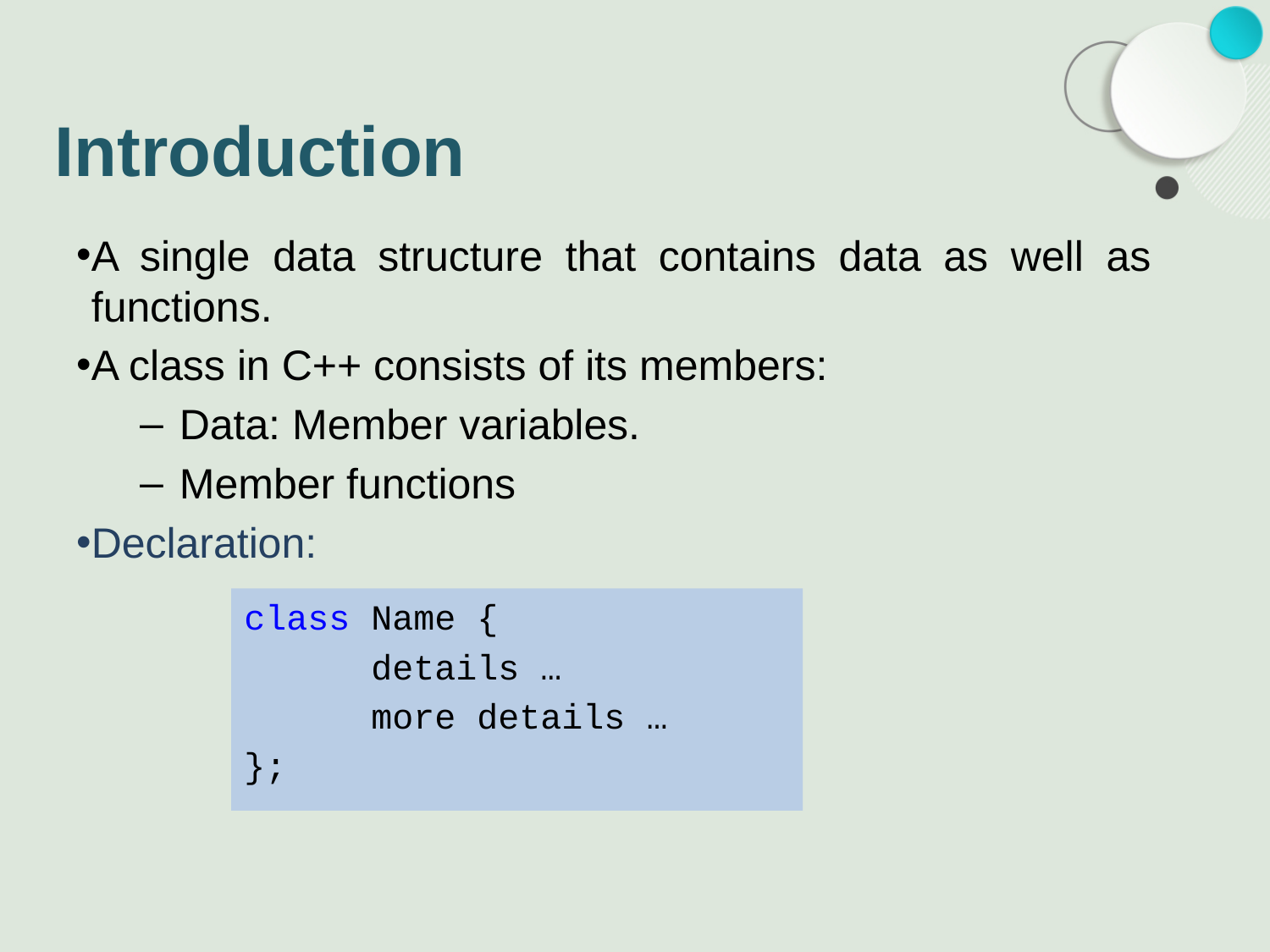

# Introduction
A single data structure that contains data as well as functions.
A class in C++ consists of its members:
Data: Member variables.
Member functions
Declaration:

class Name {
	details …
	more details …
};